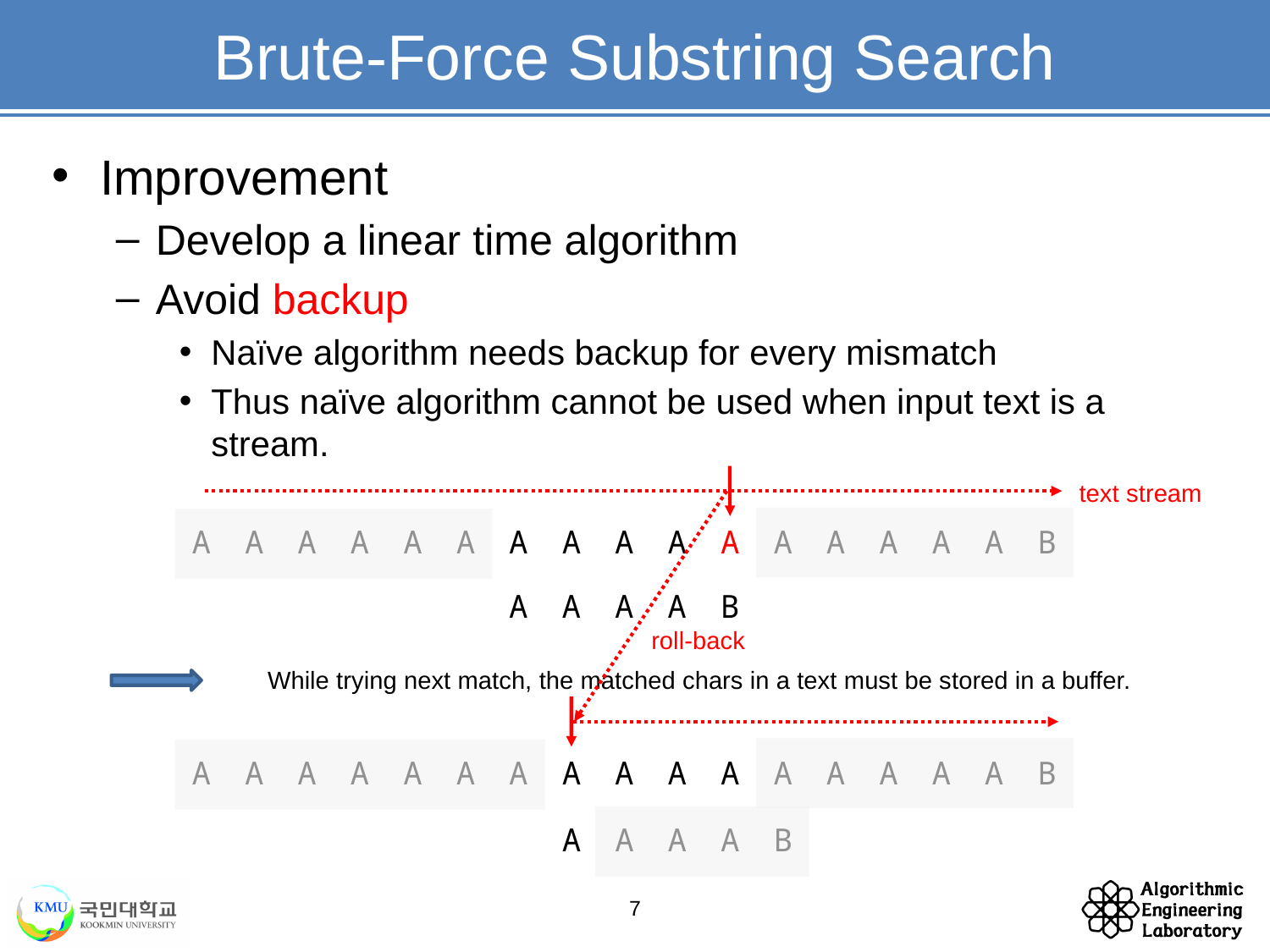

# Brute-Force Substring Search
Improvement
Develop a linear time algorithm
Avoid backup
Naïve algorithm needs backup for every mismatch
Thus naïve algorithm cannot be used when input text is a stream.
text stream

A
A

A

A

A

A

A

A

A

A

A

A

A

A

A

A
B

A

A
A

A
B

roll-back
While trying next match, the matched chars in a text must be stored in a buffer.

A
A

A

A

A

A

A

A

A

A

A

A

A

A

A

A
B

A

A
A

A
B

7